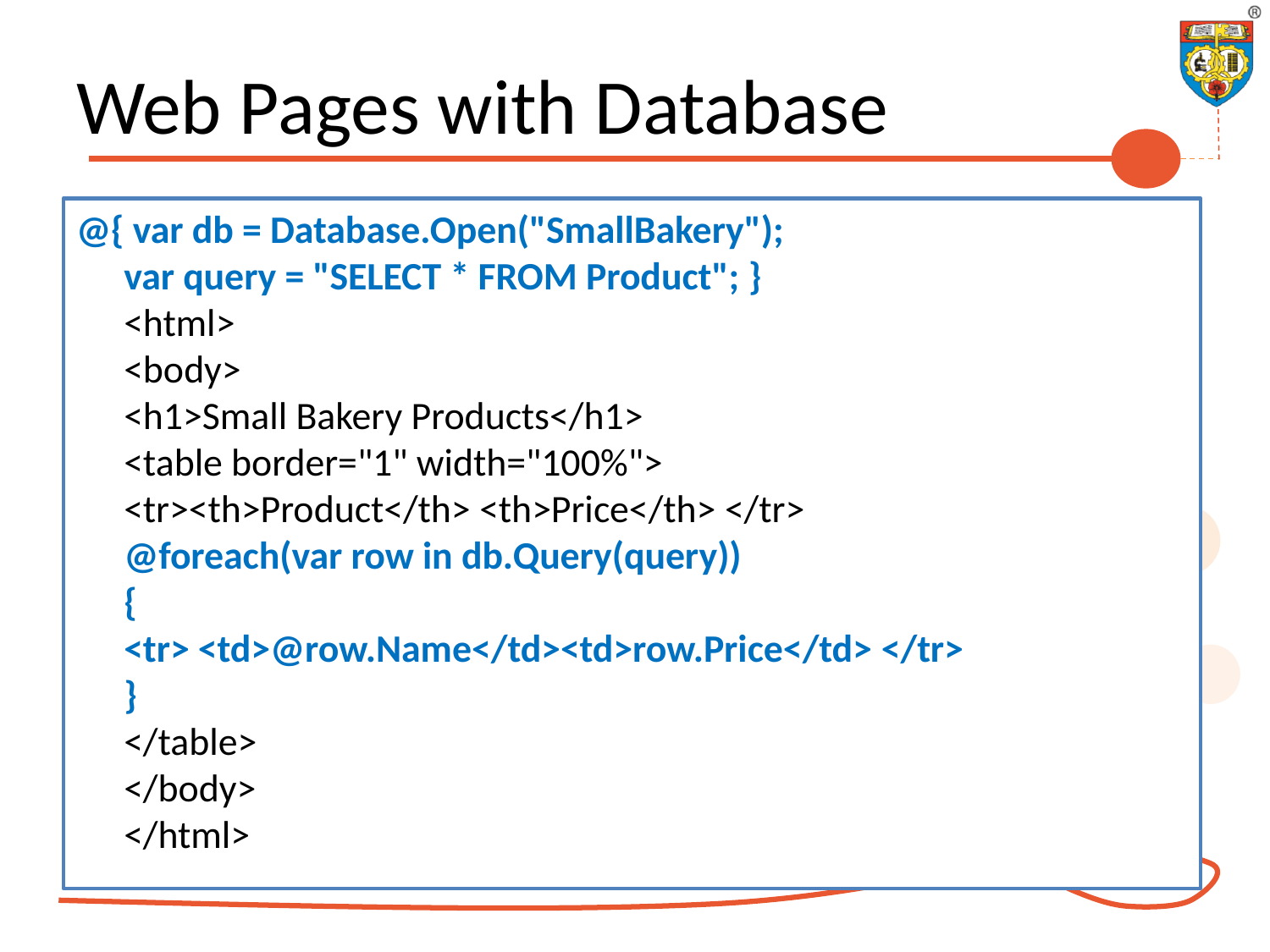

# Web Pages with Database
@{ var db = Database.Open("SmallBakery"); 
var query = "SELECT * FROM Product"; }
<html> 
<body> 
<h1>Small Bakery Products</h1> 
<table border="1" width="100%"> 
<tr><th>Product</th> <th>Price</th> </tr>
@foreach(var row in db.Query(query))
{
<tr> <td>@row.Name</td><td>row.Price</td> </tr> 
}
</table> 
</body> 
</html>